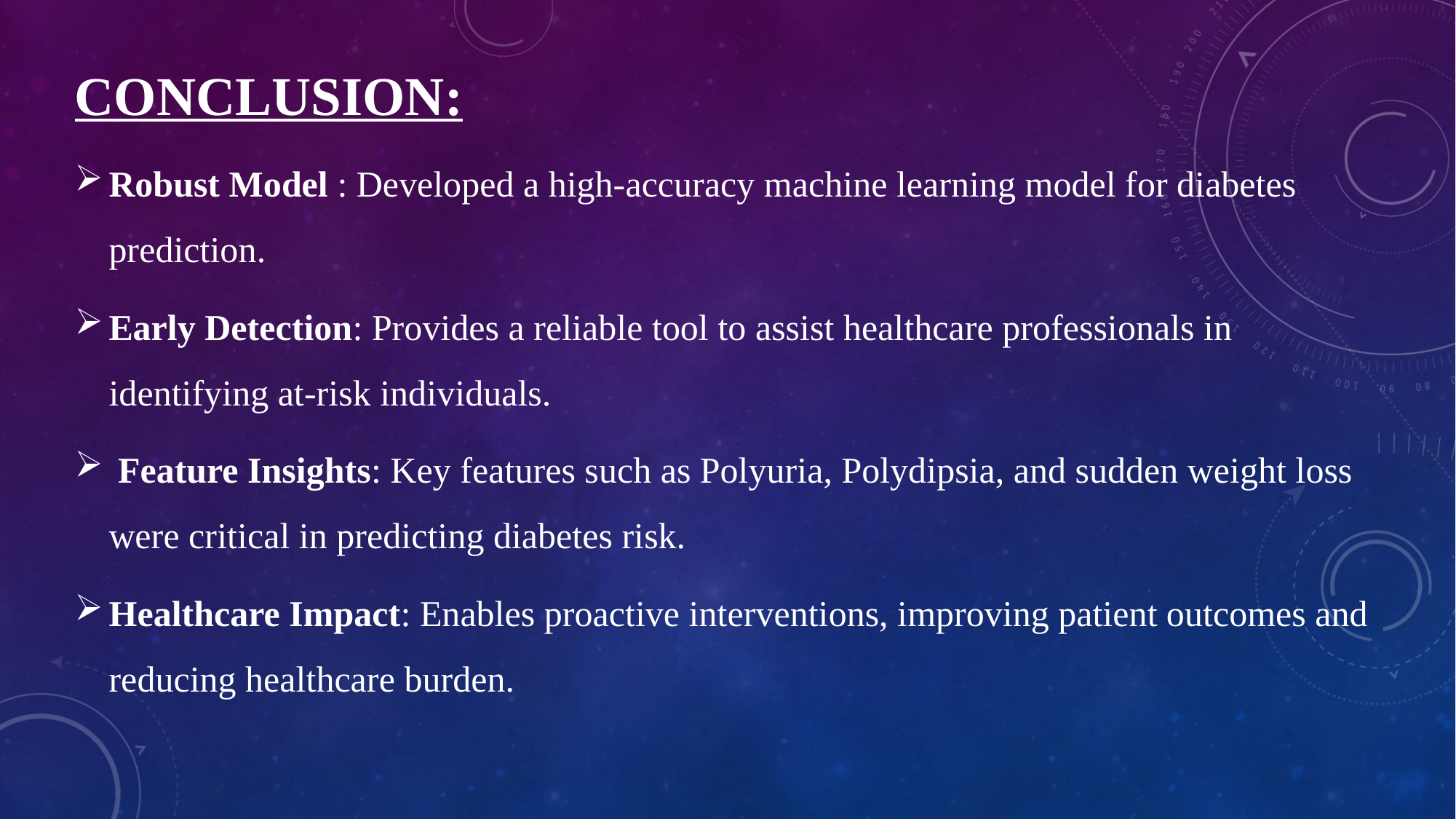

CONCLUSION:
Robust Model : Developed a high-accuracy machine learning model for diabetes prediction.
Early Detection: Provides a reliable tool to assist healthcare professionals in identifying at-risk individuals.
 Feature Insights: Key features such as Polyuria, Polydipsia, and sudden weight loss were critical in predicting diabetes risk.
Healthcare Impact: Enables proactive interventions, improving patient outcomes and reducing healthcare burden.